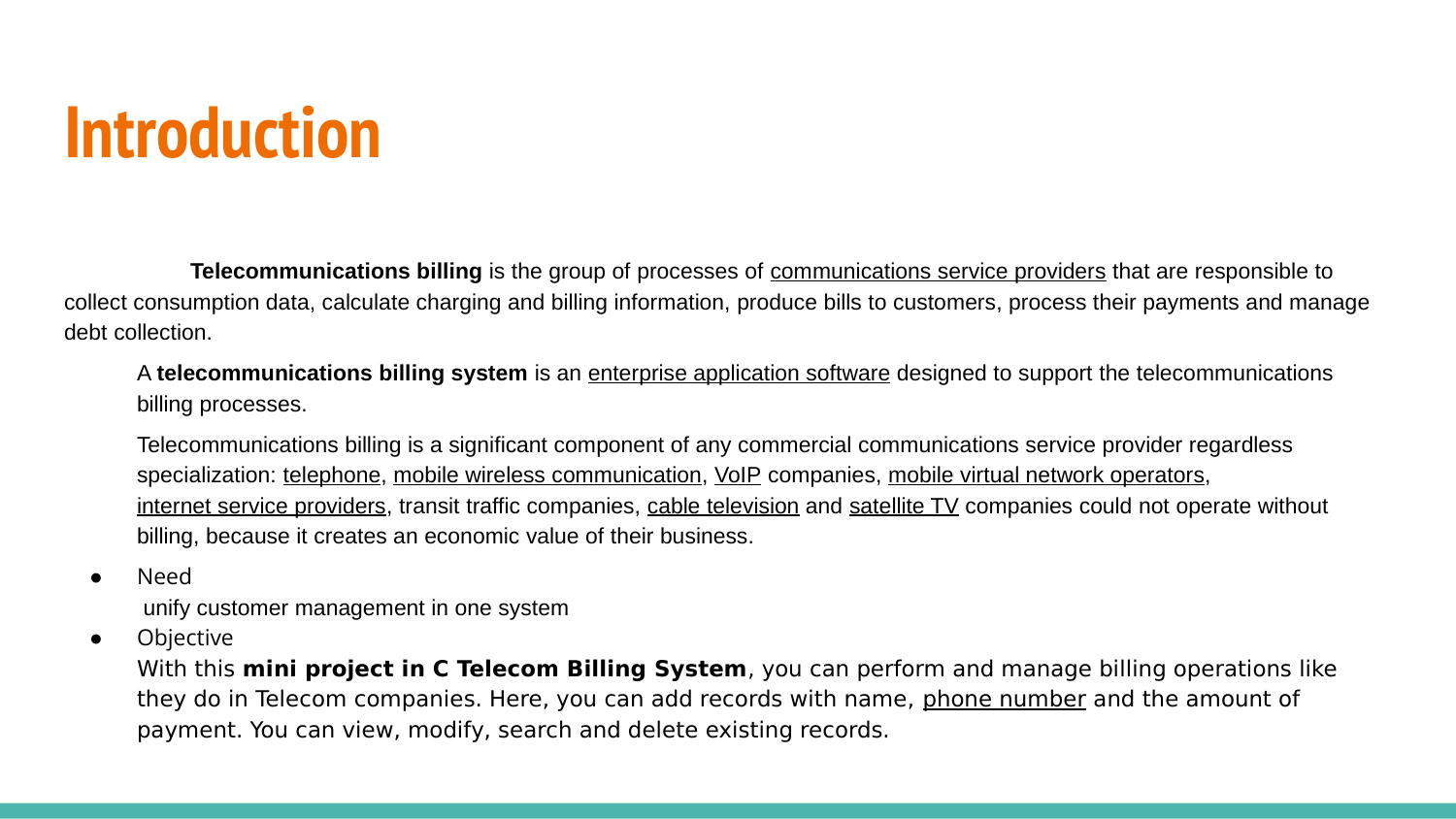

# Introduction

                    Telecommunications billing is the group of processes of communications service providers that are responsible to collect consumption data, calculate charging and billing information, produce bills to customers, process their payments and manage debt collection.
A telecommunications billing system is an enterprise application software designed to support the telecommunications billing processes.
Telecommunications billing is a significant component of any commercial communications service provider regardless specialization: telephone, mobile wireless communication, VoIP companies, mobile virtual network operators, internet service providers, transit traffic companies, cable television and satellite TV companies could not operate without billing, because it creates an economic value of their business.
Need
 unify customer management in one system
Objective
With this mini project in C Telecom Billing System, you can perform and manage billing operations like they do in Telecom companies. Here, you can add records with name, phone number and the amount of payment. You can view, modify, search and delete existing records.